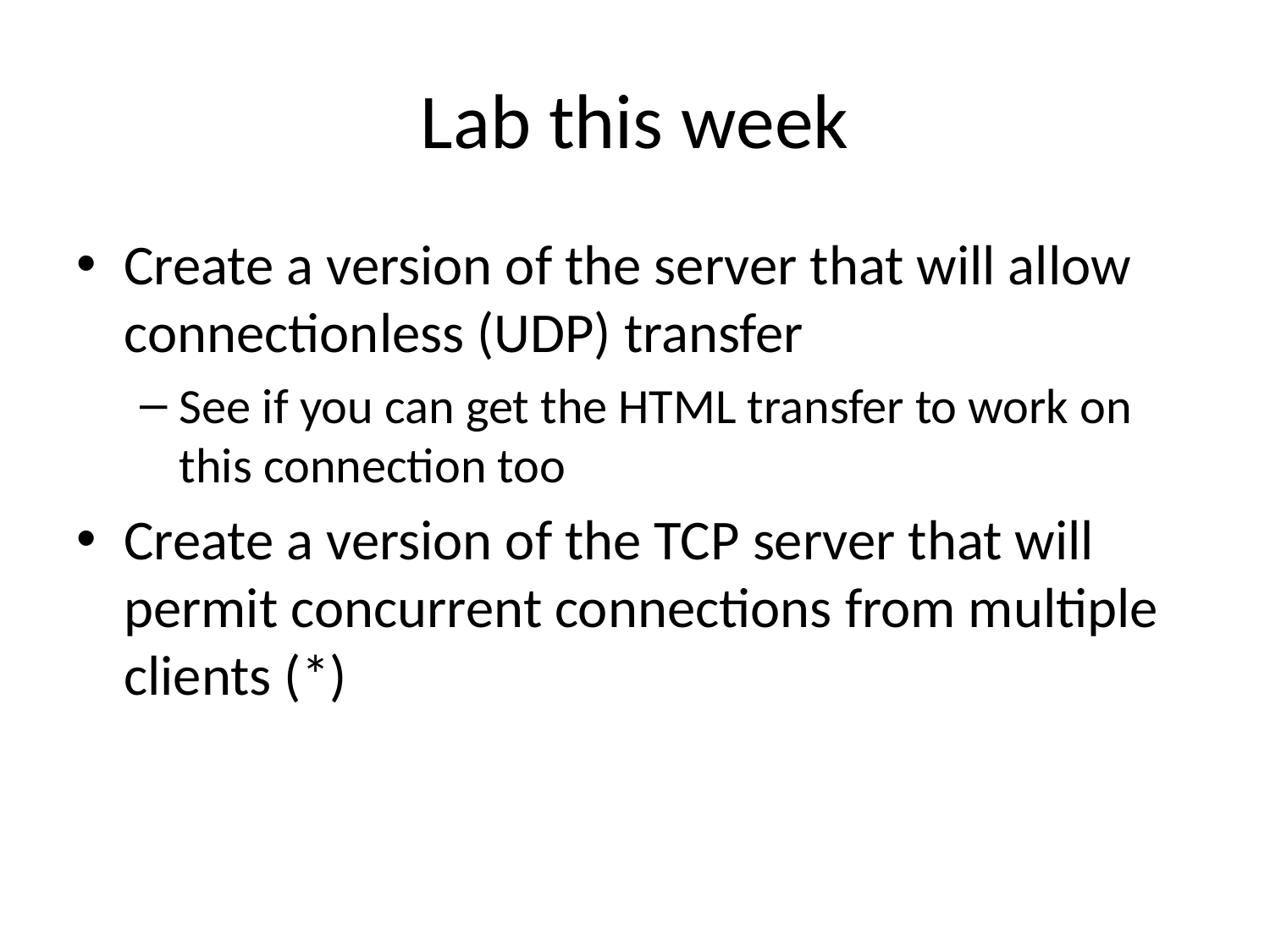

# Lab this week
Create a version of the server that will allow connectionless (UDP) transfer
See if you can get the HTML transfer to work on this connection too
Create a version of the TCP server that will permit concurrent connections from multiple clients (*)